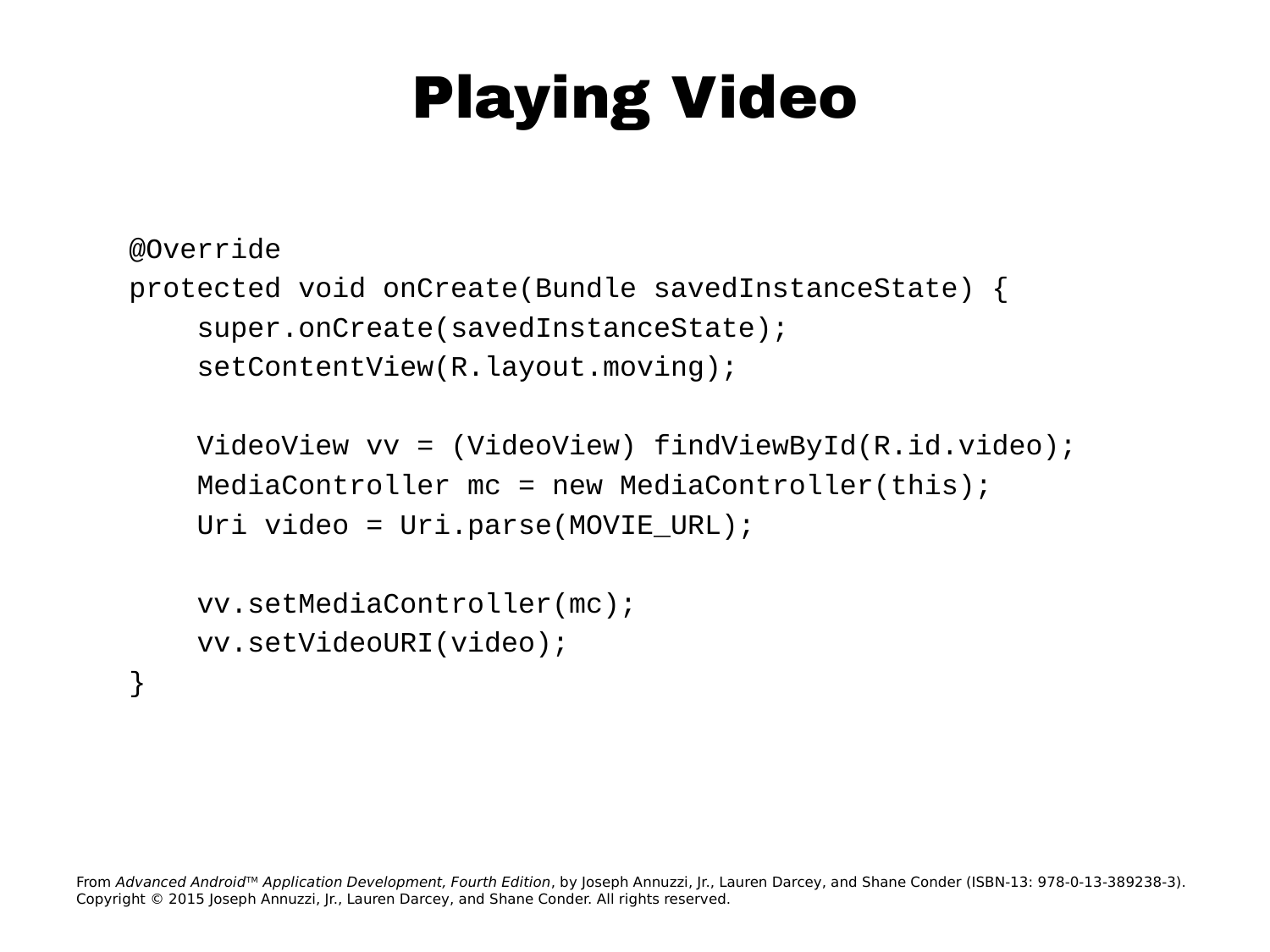

# Playing Video

@Override
protected void onCreate(Bundle savedInstanceState) {
    super.onCreate(savedInstanceState);
    setContentView(R.layout.moving);

    VideoView vv = (VideoView) findViewById(R.id.video);
    MediaController mc = new MediaController(this);
    Uri video = Uri.parse(MOVIE_URL);

    vv.setMediaController(mc);
    vv.setVideoURI(video);
}
From Advanced AndroidTM Application Development, Fourth Edition, by Joseph Annuzzi, Jr., Lauren Darcey, and Shane Conder (ISBN-13: 978-0-13-389238-3). Copyright © 2015 Joseph Annuzzi, Jr., Lauren Darcey, and Shane Conder. All rights reserved.